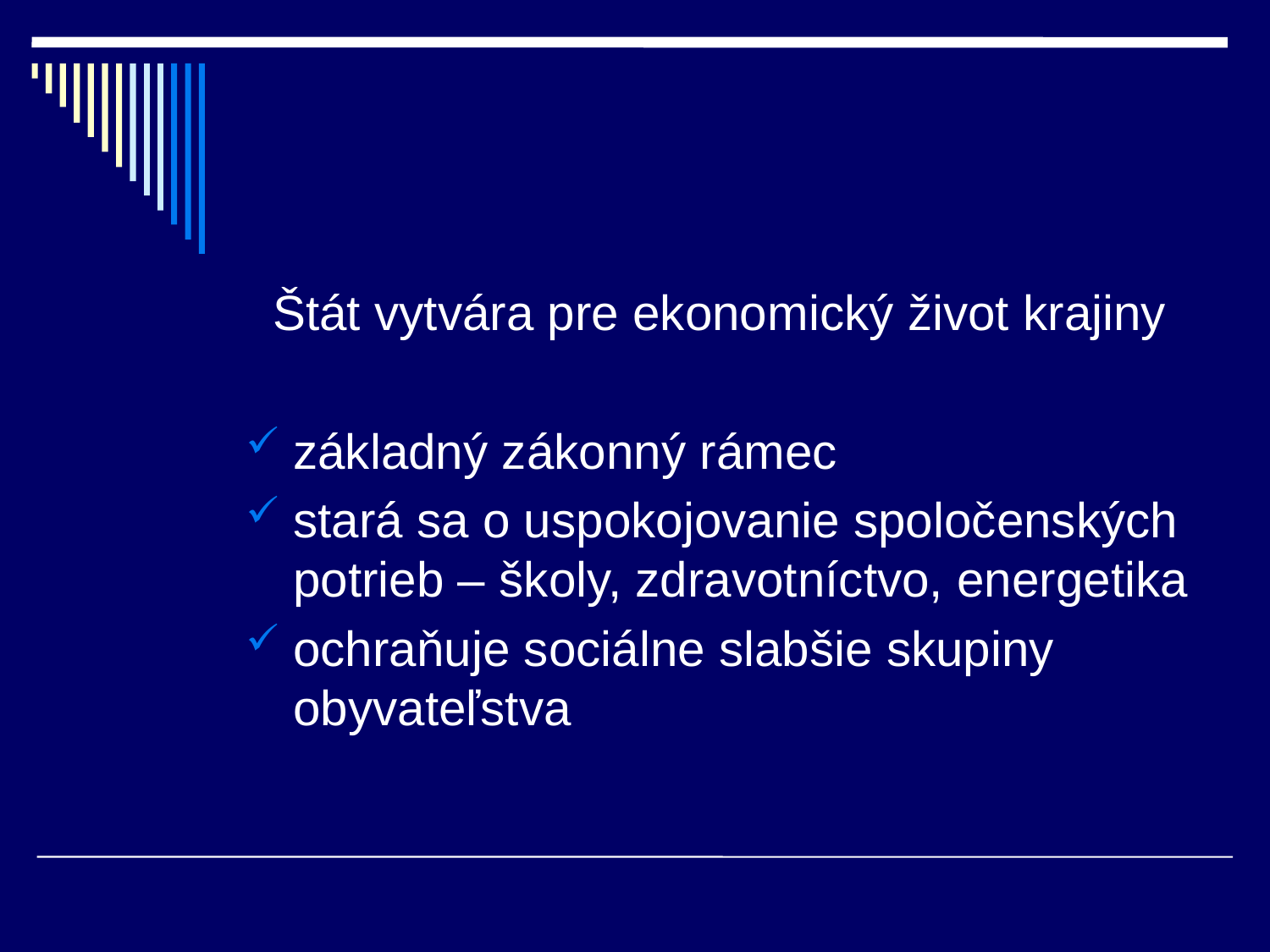

#
  Štát vytvára pre ekonomický život krajiny

základný zákonný rámec
stará sa o uspokojovanie spoločenských potrieb – školy, zdravotníctvo, energetika
ochraňuje sociálne slabšie skupiny obyvateľstva